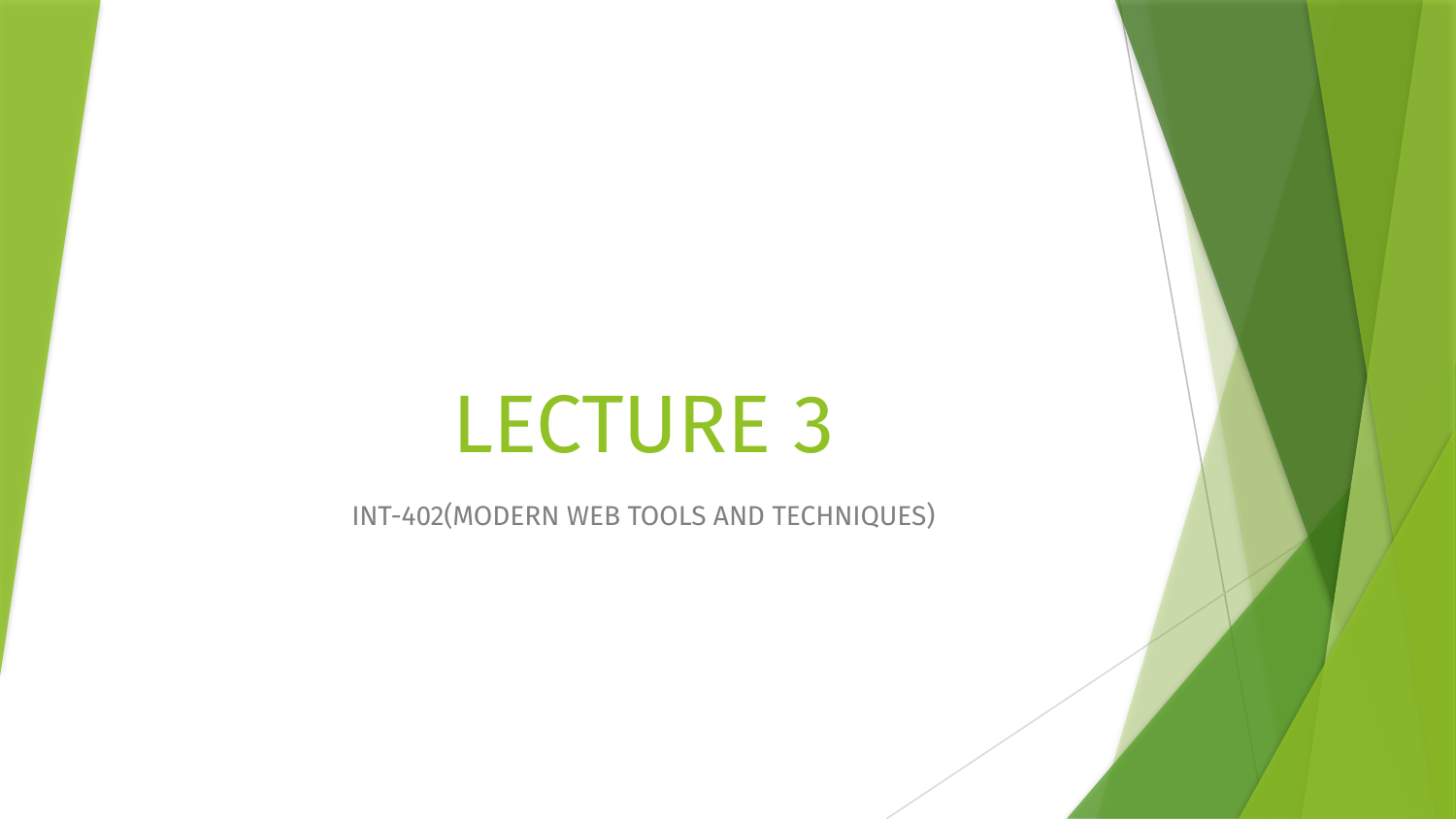

# LECTURE 3
INT-402(MODERN WEB TOOLS AND TECHNIQUES)